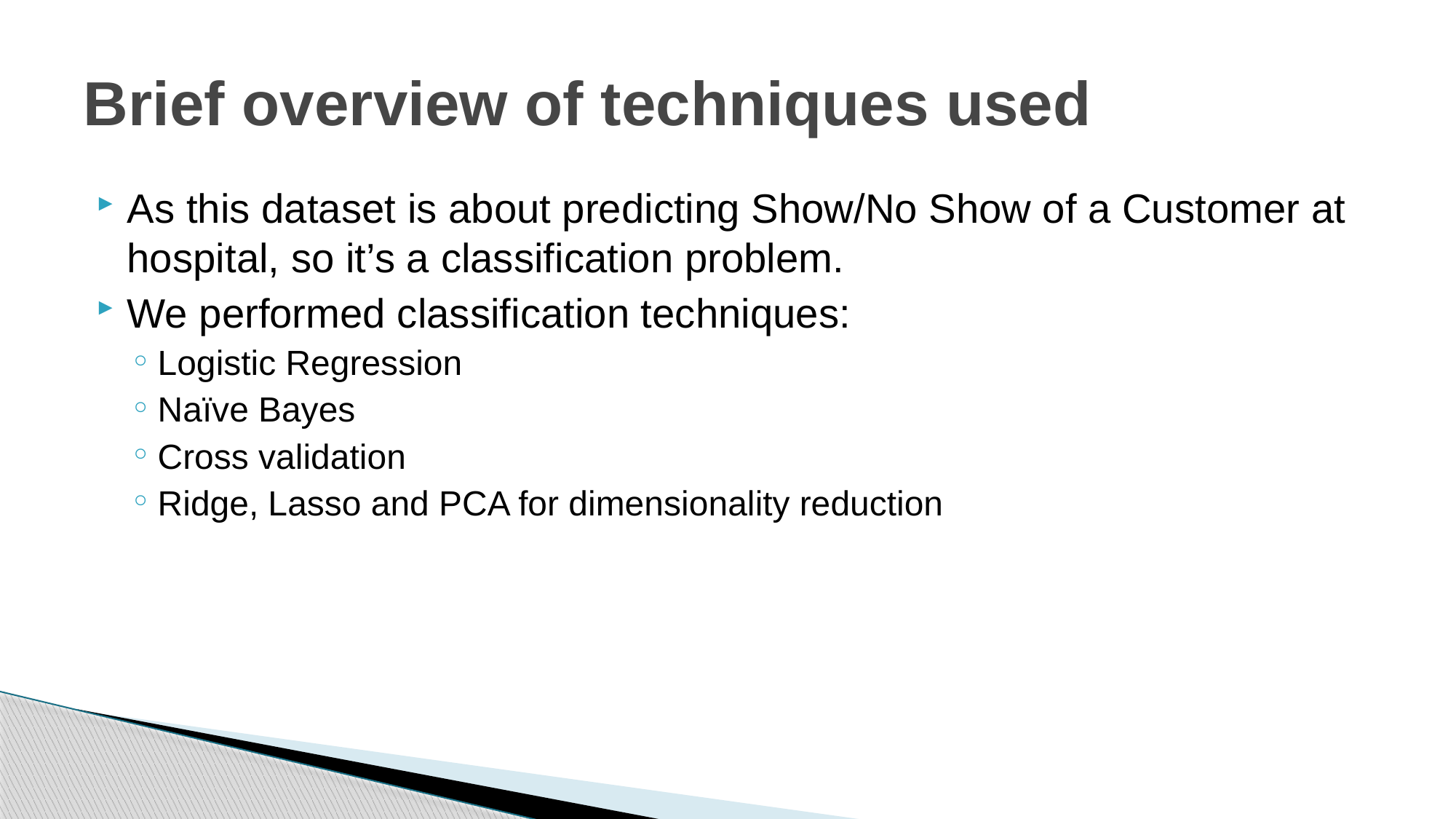

# Brief overview of techniques used
As this dataset is about predicting Show/No Show of a Customer at hospital, so it’s a classification problem.
We performed classification techniques:
Logistic Regression
Naïve Bayes
Cross validation
Ridge, Lasso and PCA for dimensionality reduction